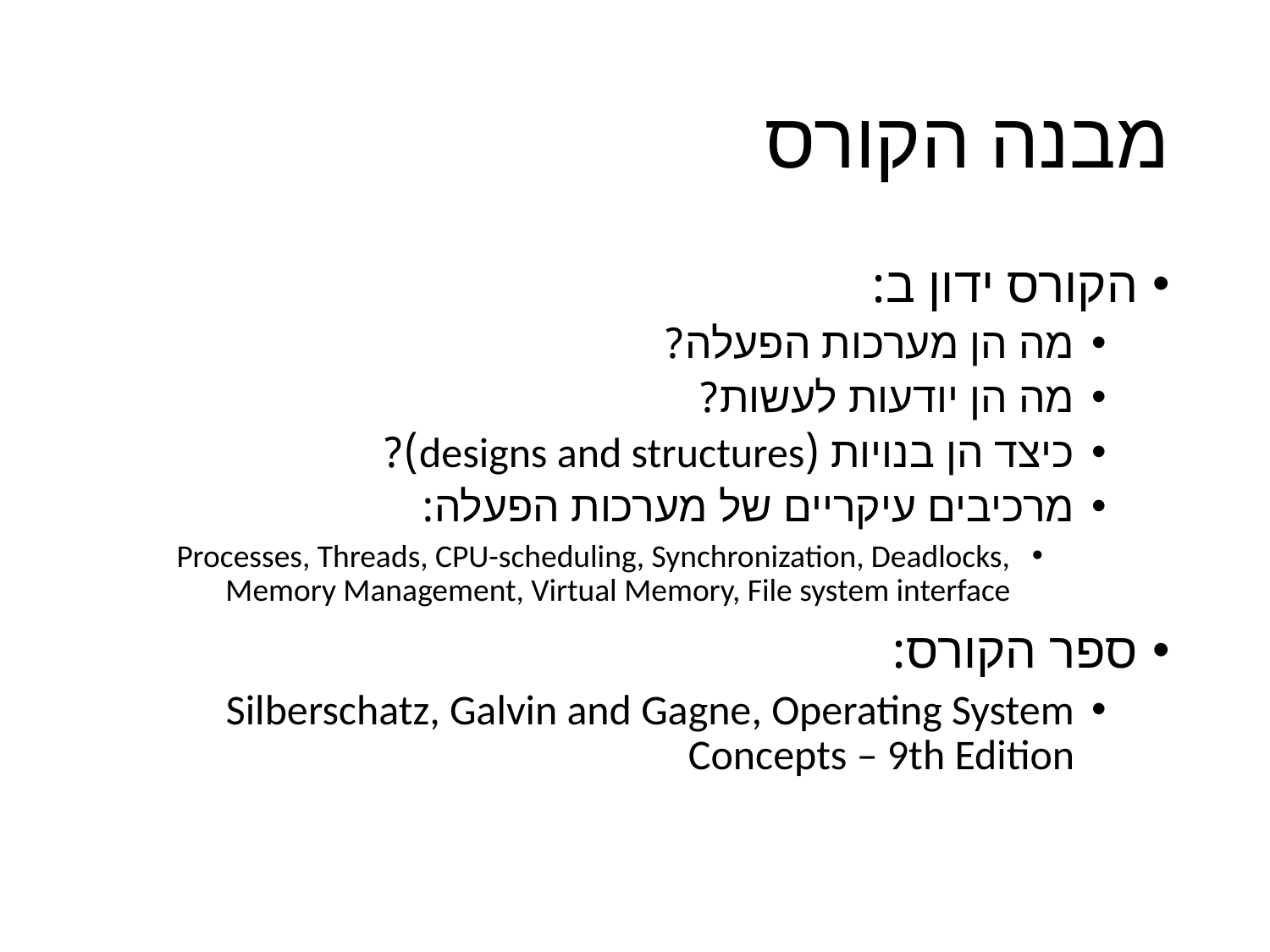

# מבנה הקורס
הקורס ידון ב:
מה הן מערכות הפעלה?
מה הן יודעות לעשות?
כיצד הן בנויות (designs and structures)?
מרכיבים עיקריים של מערכות הפעלה:
Processes, Threads, CPU-scheduling, Synchronization, Deadlocks, Memory Management, Virtual Memory, File system interface
ספר הקורס:
Silberschatz, Galvin and Gagne, Operating System Concepts – 9th Edition